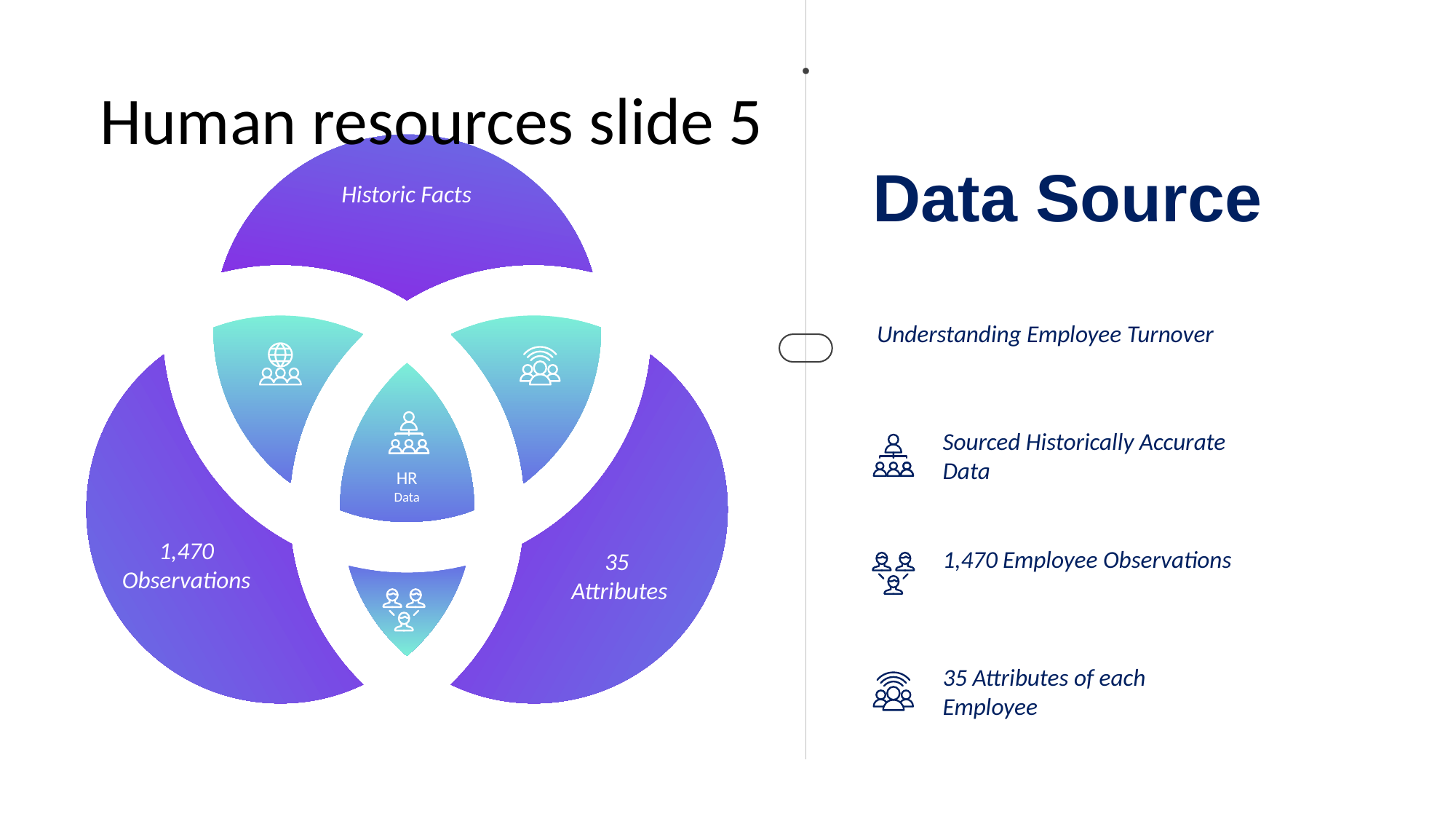

# Human resources slide 5

Historic Facts

HR
Data
1,470
Observations
35
Attributes

Data Source
Understanding Employee Turnover

Sourced Historically Accurate Data

1,470 Employee Observations

35 Attributes of each Employee